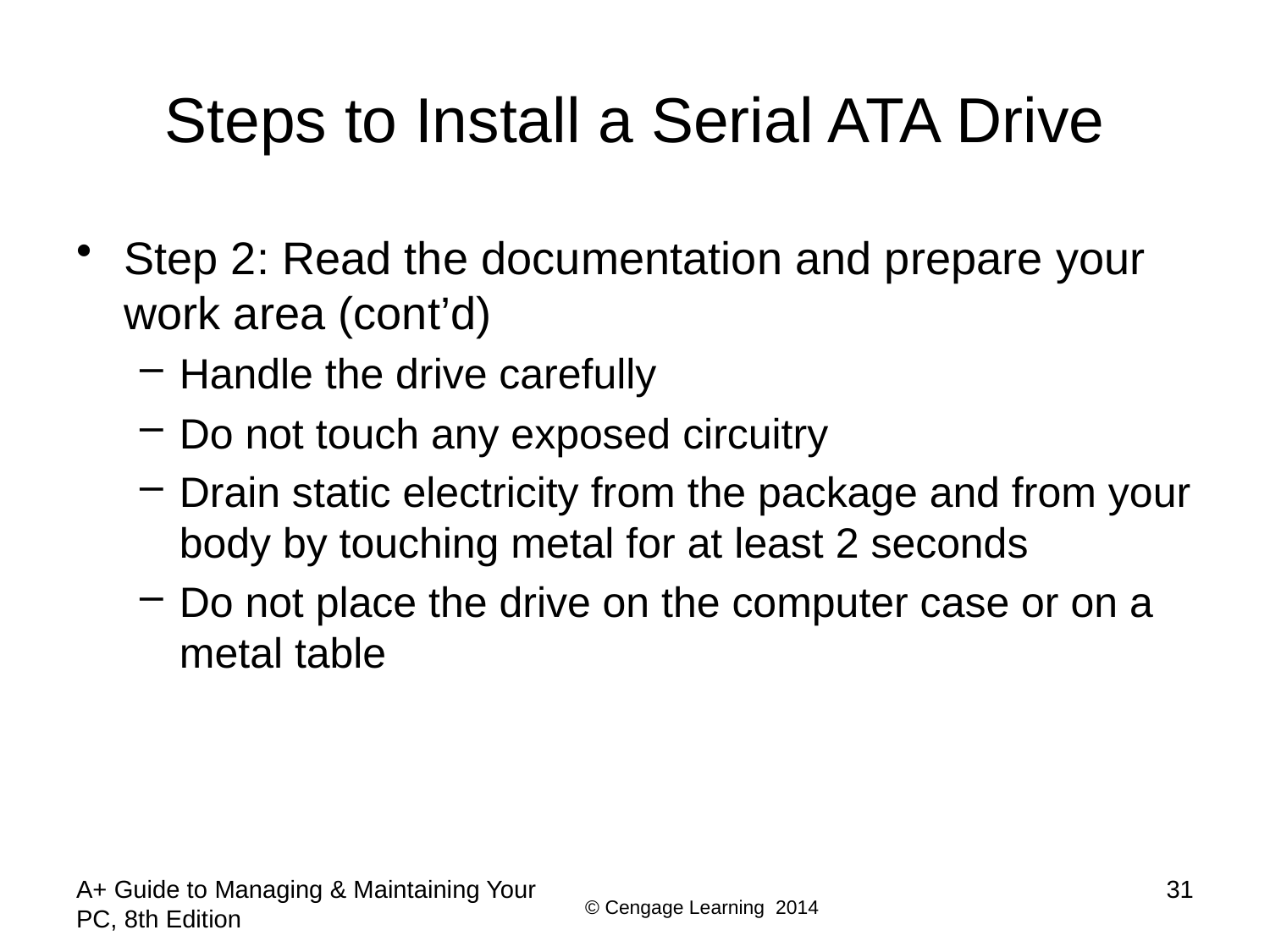

# Steps to Install a Serial ATA Drive
Step 2: Read the documentation and prepare your work area (cont’d)
Handle the drive carefully
Do not touch any exposed circuitry
Drain static electricity from the package and from your body by touching metal for at least 2 seconds
Do not place the drive on the computer case or on a metal table

A+ Guide to Managing & Maintaining Your PC, 8th Edition
31